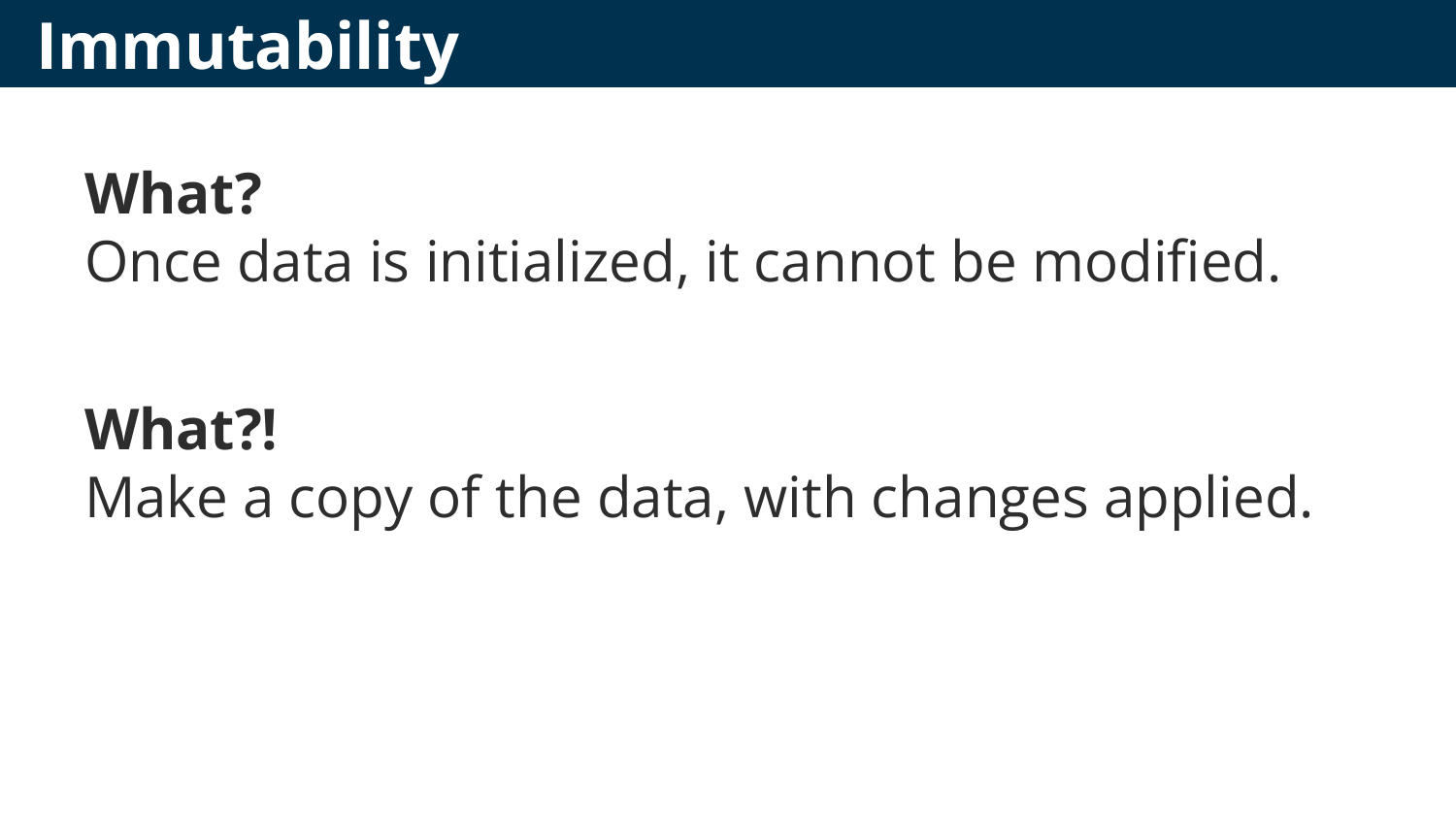

# Immutability
What?
Once data is initialized, it cannot be modified.

What?!
Make a copy of the data, with changes applied.